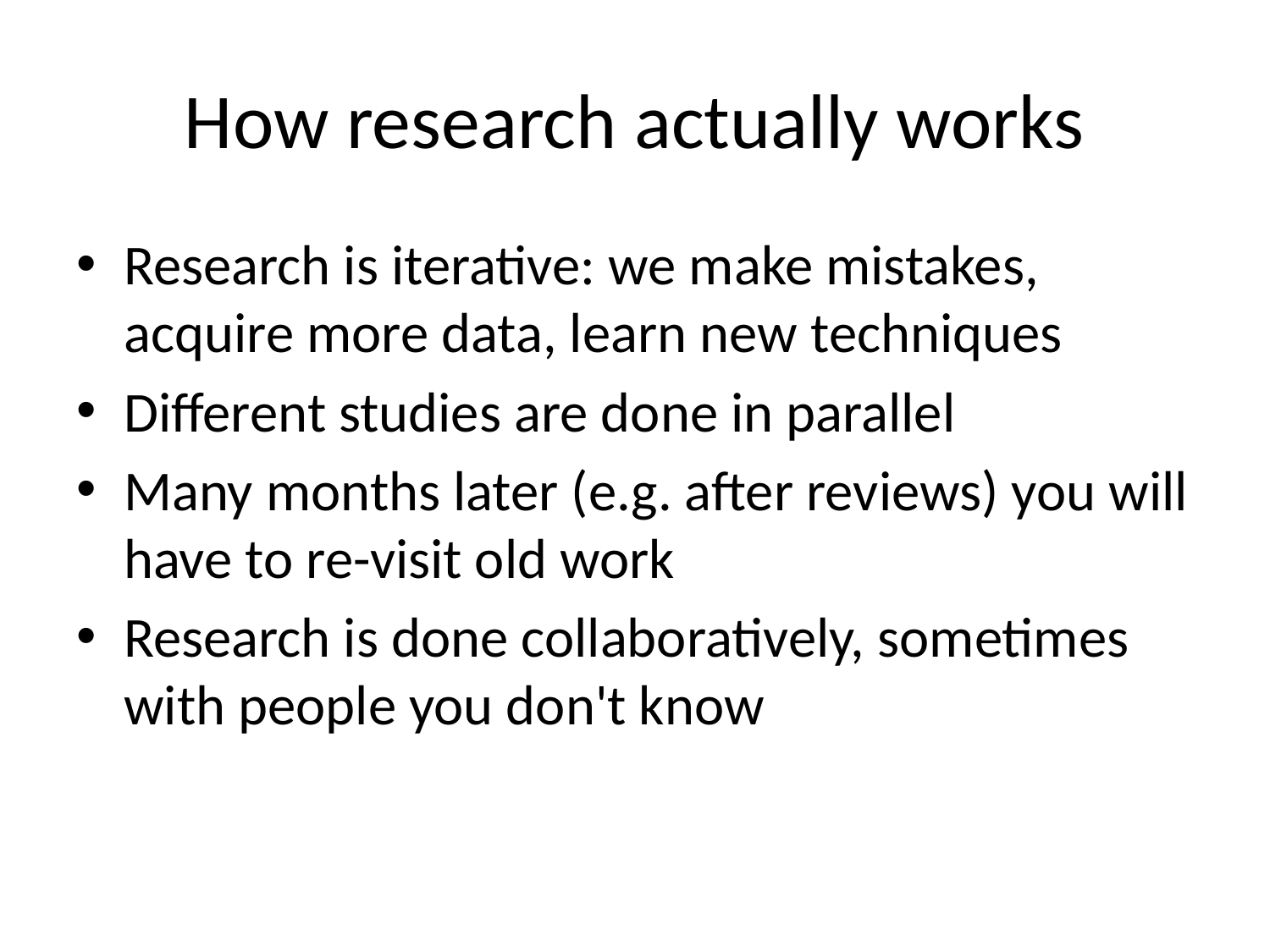

# How research actually works
Research is iterative: we make mistakes, acquire more data, learn new techniques
Different studies are done in parallel
Many months later (e.g. after reviews) you will have to re-visit old work
Research is done collaboratively, sometimes with people you don't know